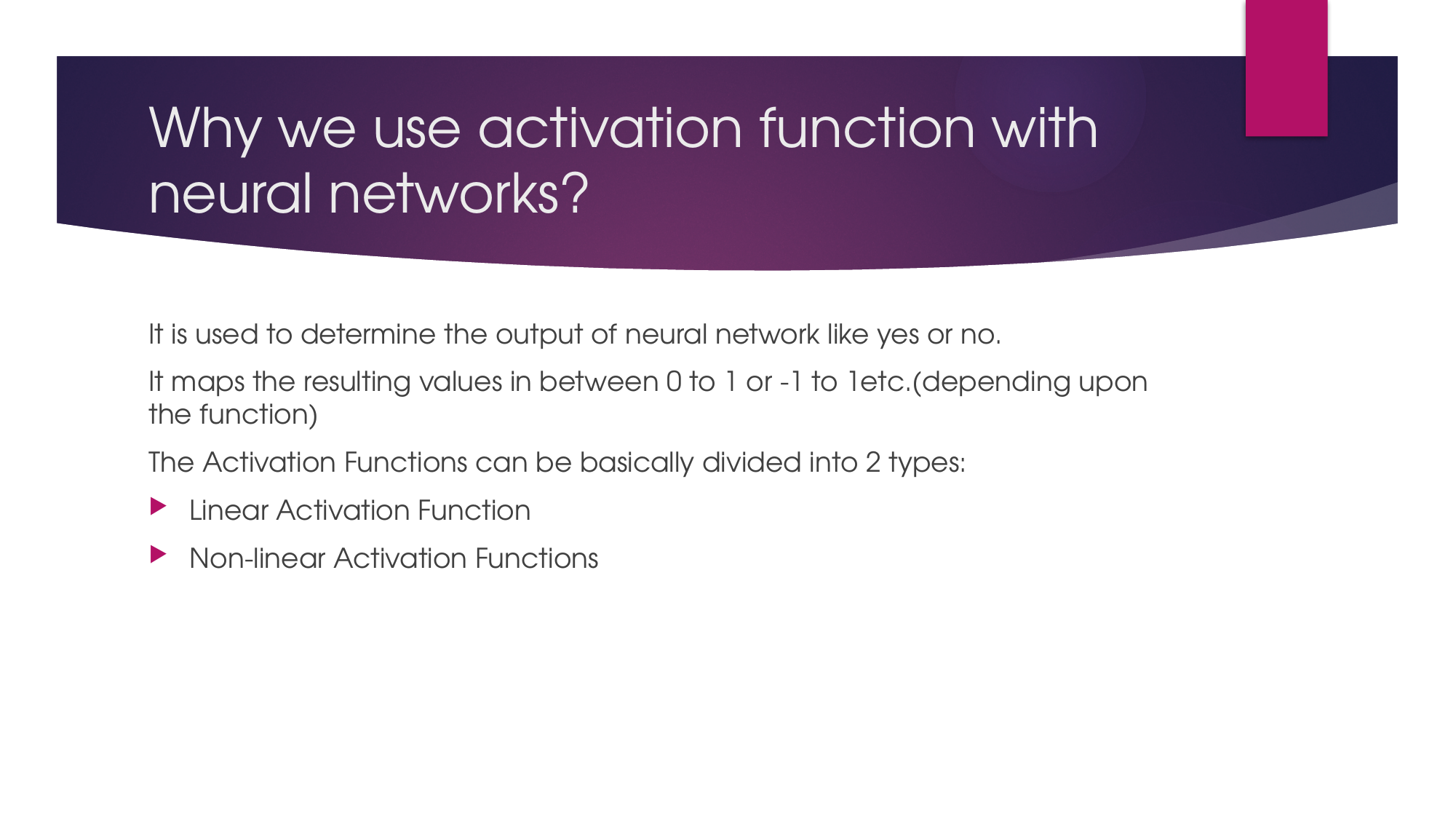

# Why we use activation function with neural networks?
It is used to determine the output of neural network like yes or no.
It maps the resulting values in between 0 to 1 or -1 to 1etc.(depending upon the function)
The Activation Functions can be basically divided into 2 types:
Linear Activation Function
Non-linear Activation Functions